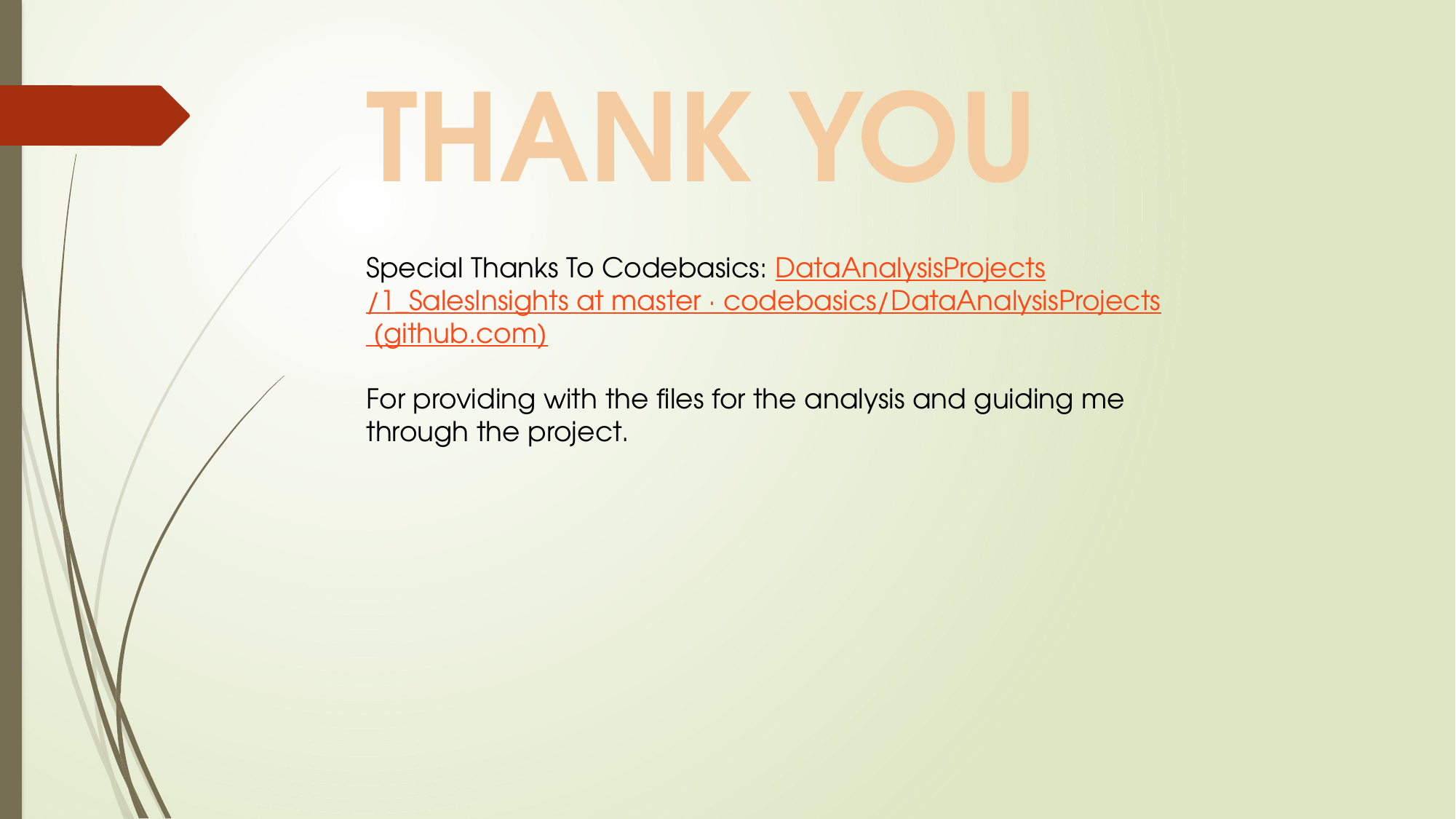

# THANK YOU
Special Thanks To Codebasics: DataAnalysisProjects/1_SalesInsights at master · codebasics/DataAnalysisProjects (github.com)

For providing with the files for the analysis and guiding me through the project.